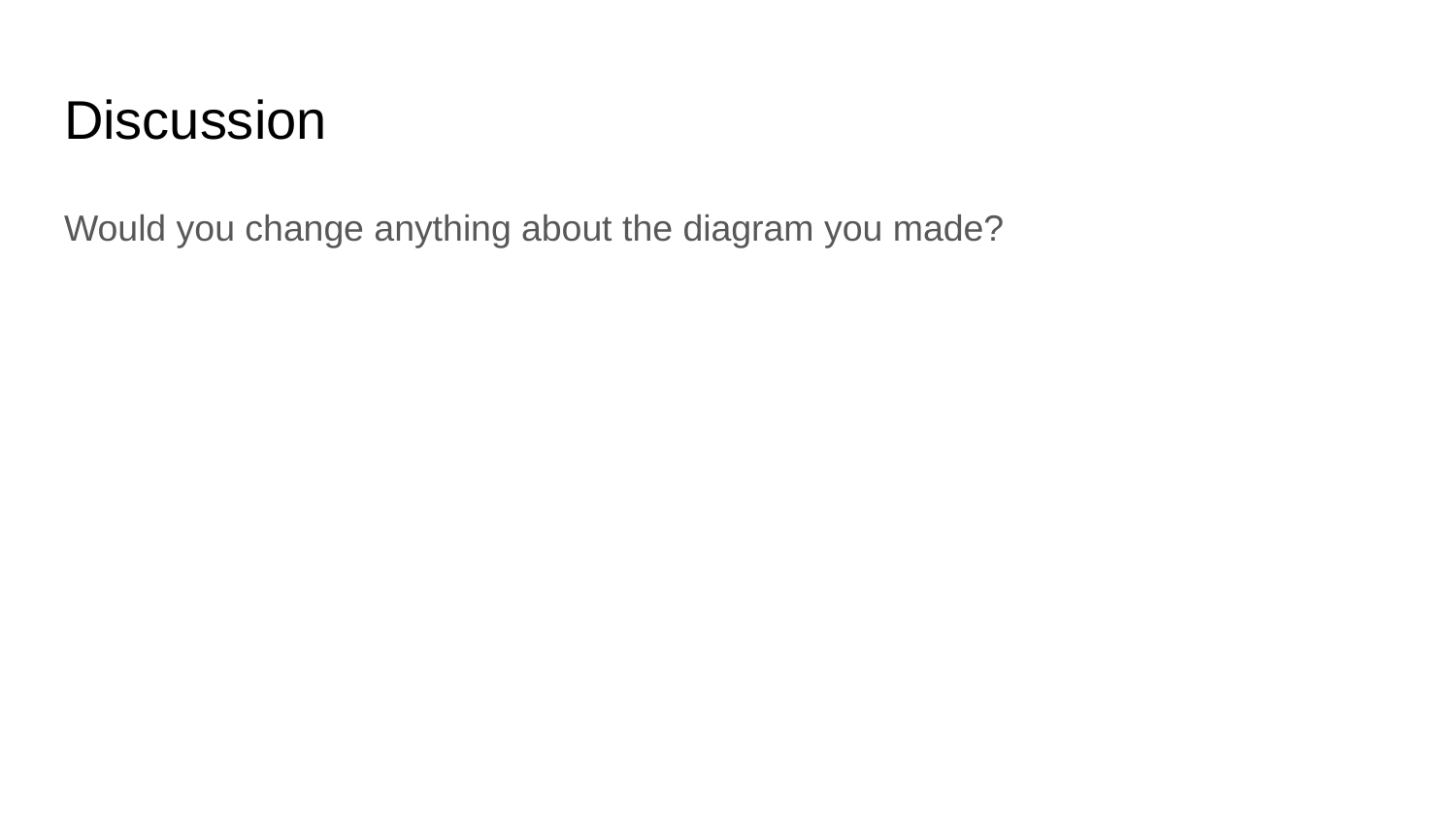

# Discussion
Would you change anything about the diagram you made?